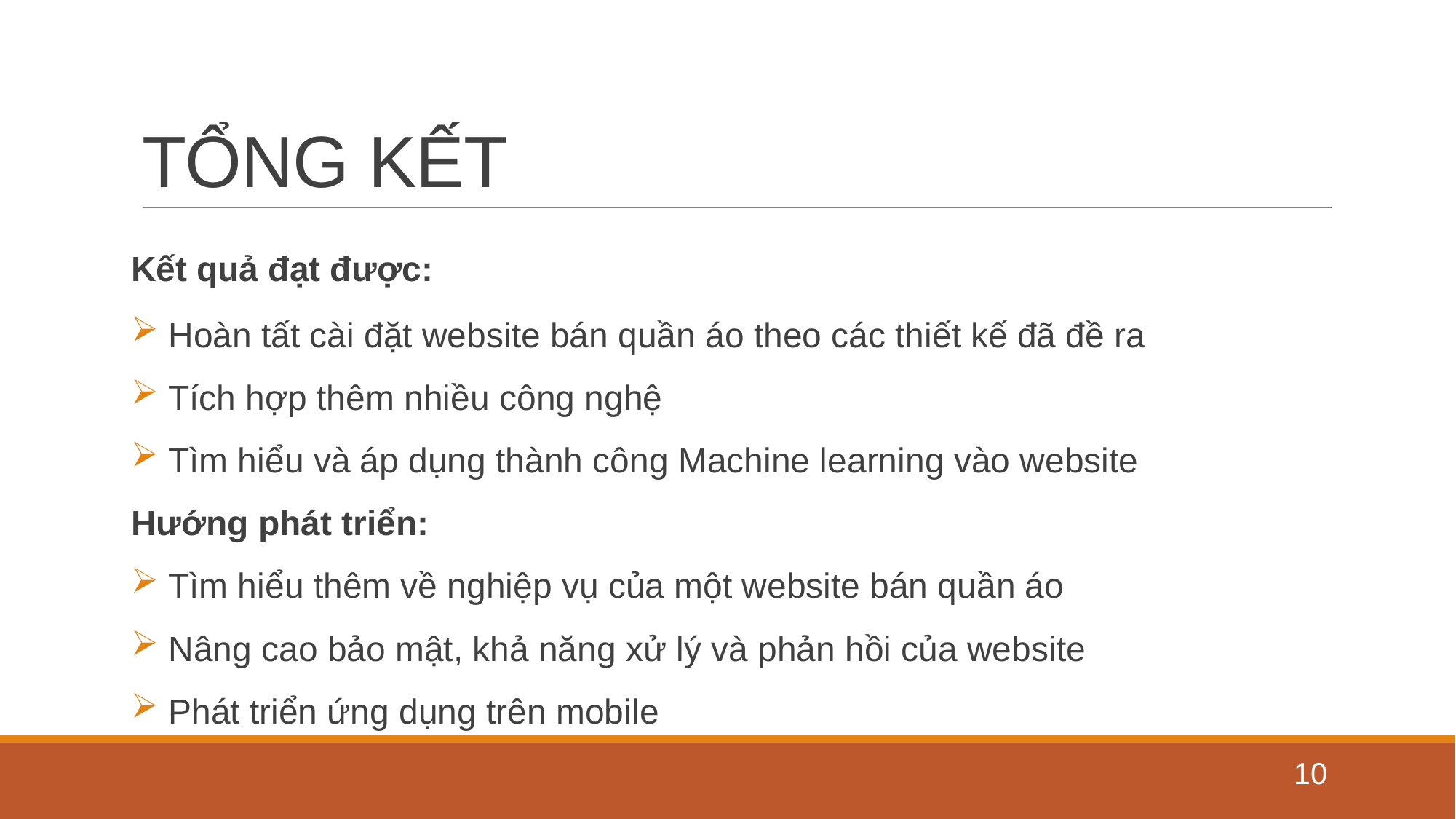

# TỔNG KẾT
Kết quả đạt được:
 Hoàn tất cài đặt website bán quần áo theo các thiết kế đã đề ra
 Tích hợp thêm nhiều công nghệ
 Tìm hiểu và áp dụng thành công Machine learning vào website
Hướng phát triển:
 Tìm hiểu thêm về nghiệp vụ của một website bán quần áo
 Nâng cao bảo mật, khả năng xử lý và phản hồi của website
 Phát triển ứng dụng trên mobile

10